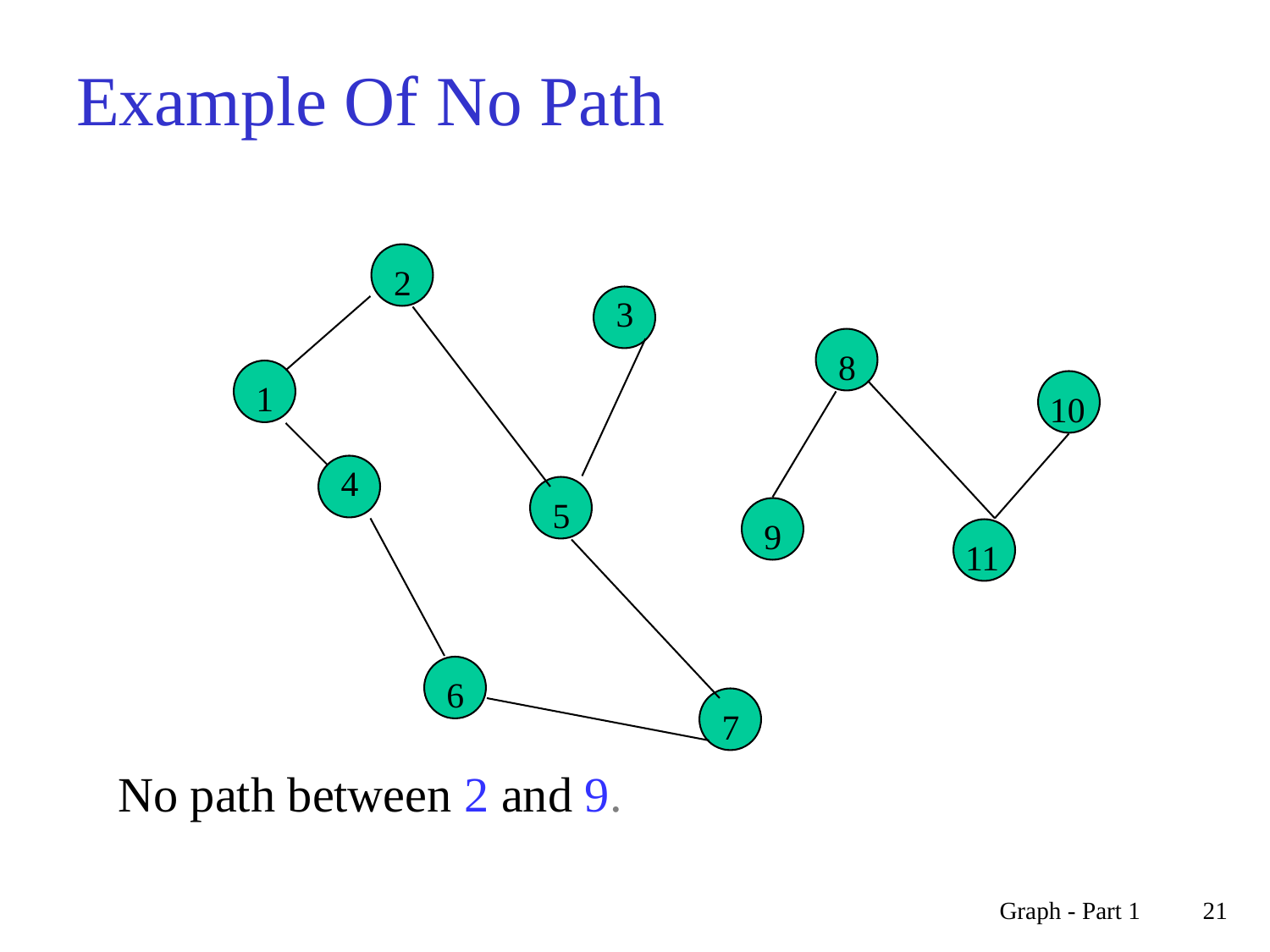

# Example Of No Path

2
3

8

1

10

4

5

9

11

6

7
No path between 2 and 9.
Graph - Part 1
21